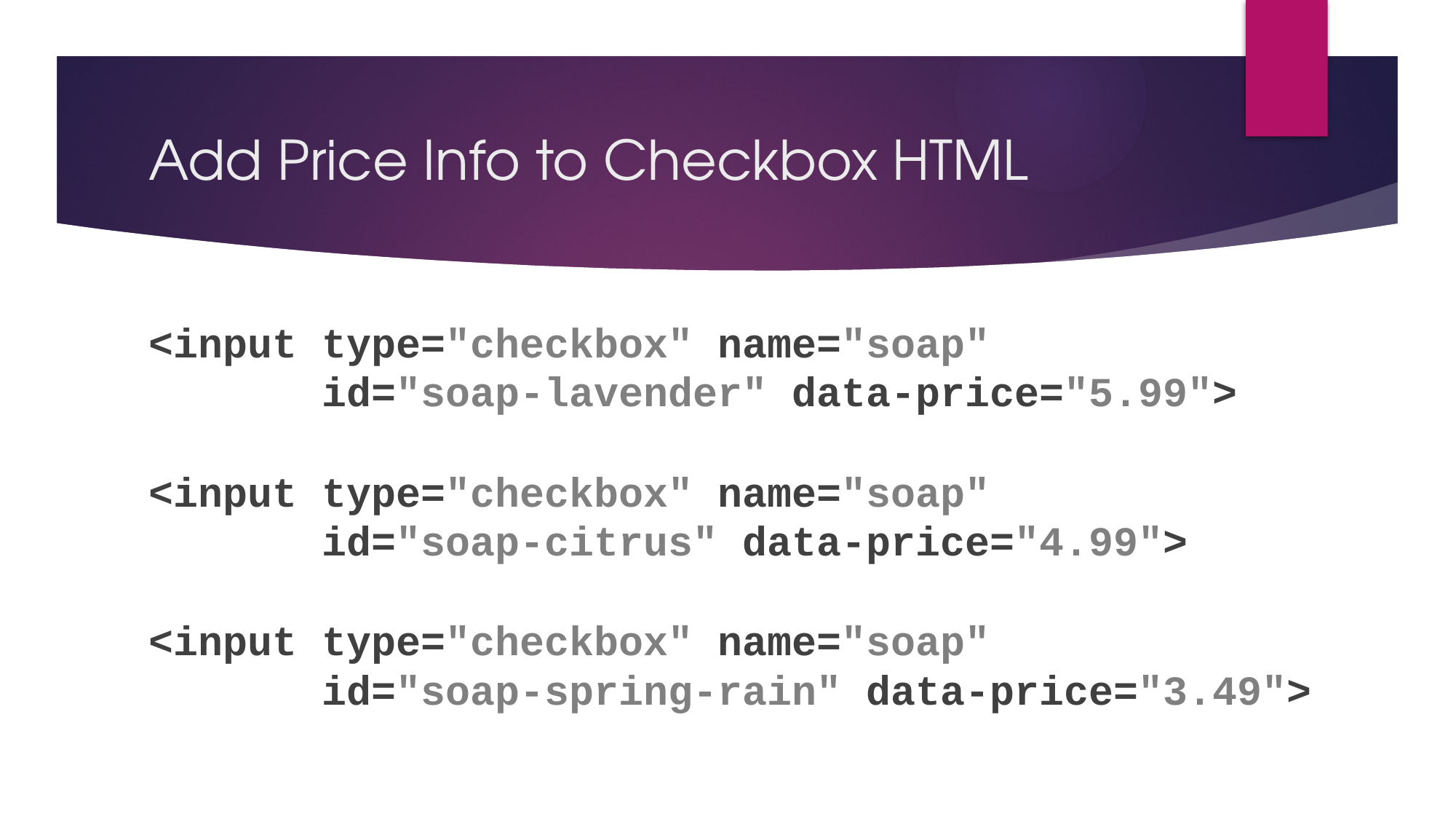

# Add Price Info to Checkbox HTML
<input type="checkbox" name="soap"
       id="soap-lavender" data-price="5.99">

<input type="checkbox" name="soap"
       id="soap-citrus" data-price="4.99">

<input type="checkbox" name="soap"
       id="soap-spring-rain" data-price="3.49">